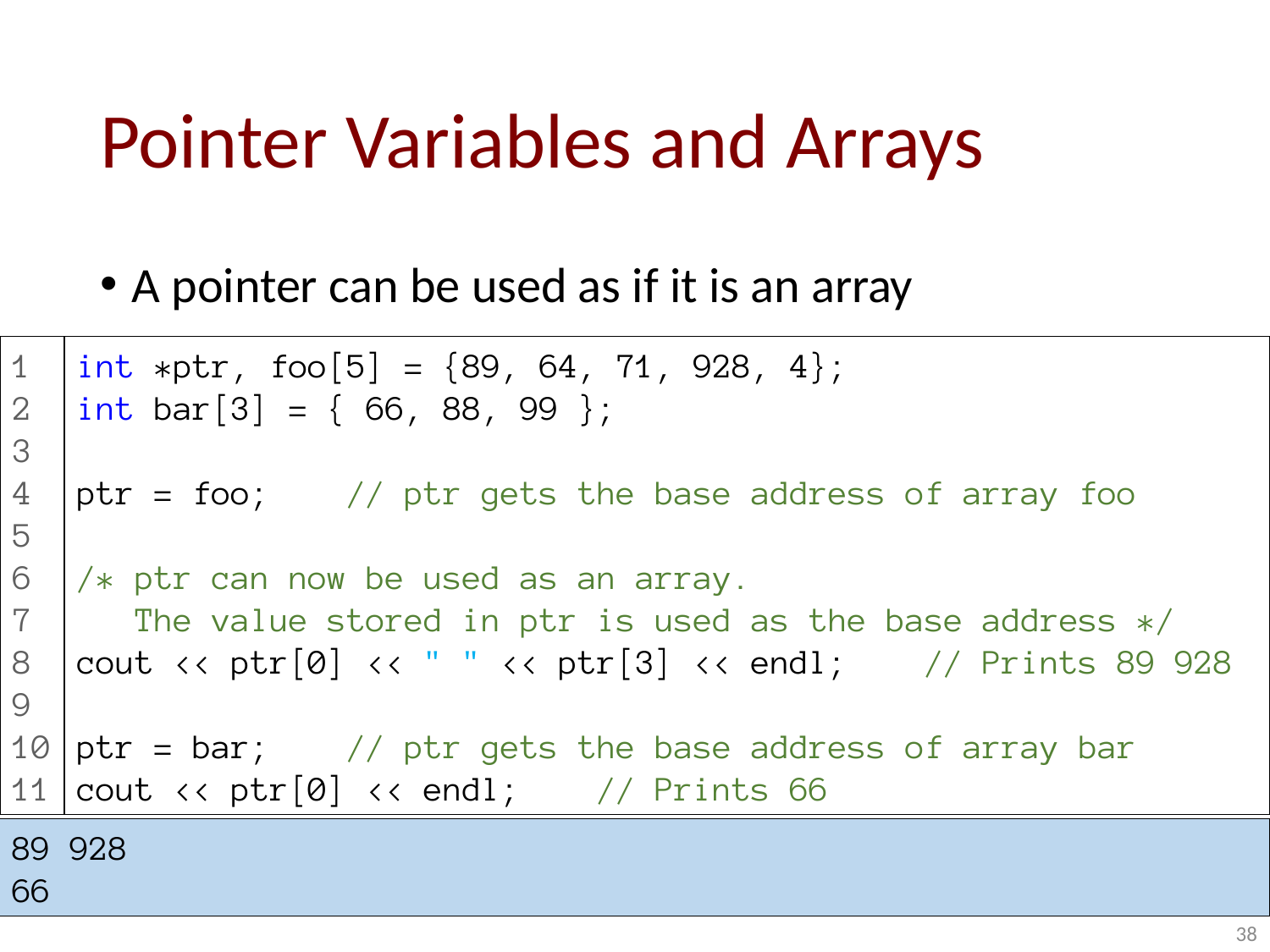

# Pointer Variables and Arrays
A pointer can be used as if it is an array
1
2
3
4
5
6
7
8
9
10
11
int *ptr, foo[5] = {89, 64, 71, 928, 4};
int bar[3] = { 66, 88, 99 };

ptr = foo;    // ptr gets the base address of array foo

/* ptr can now be used as an array.
   The value stored in ptr is used as the base address */
cout << ptr[0] << " " << ptr[3] << endl;    // Prints 89 928

ptr = bar;    // ptr gets the base address of array bar
cout << ptr[0] << endl;    // Prints 66
89 928
66
38